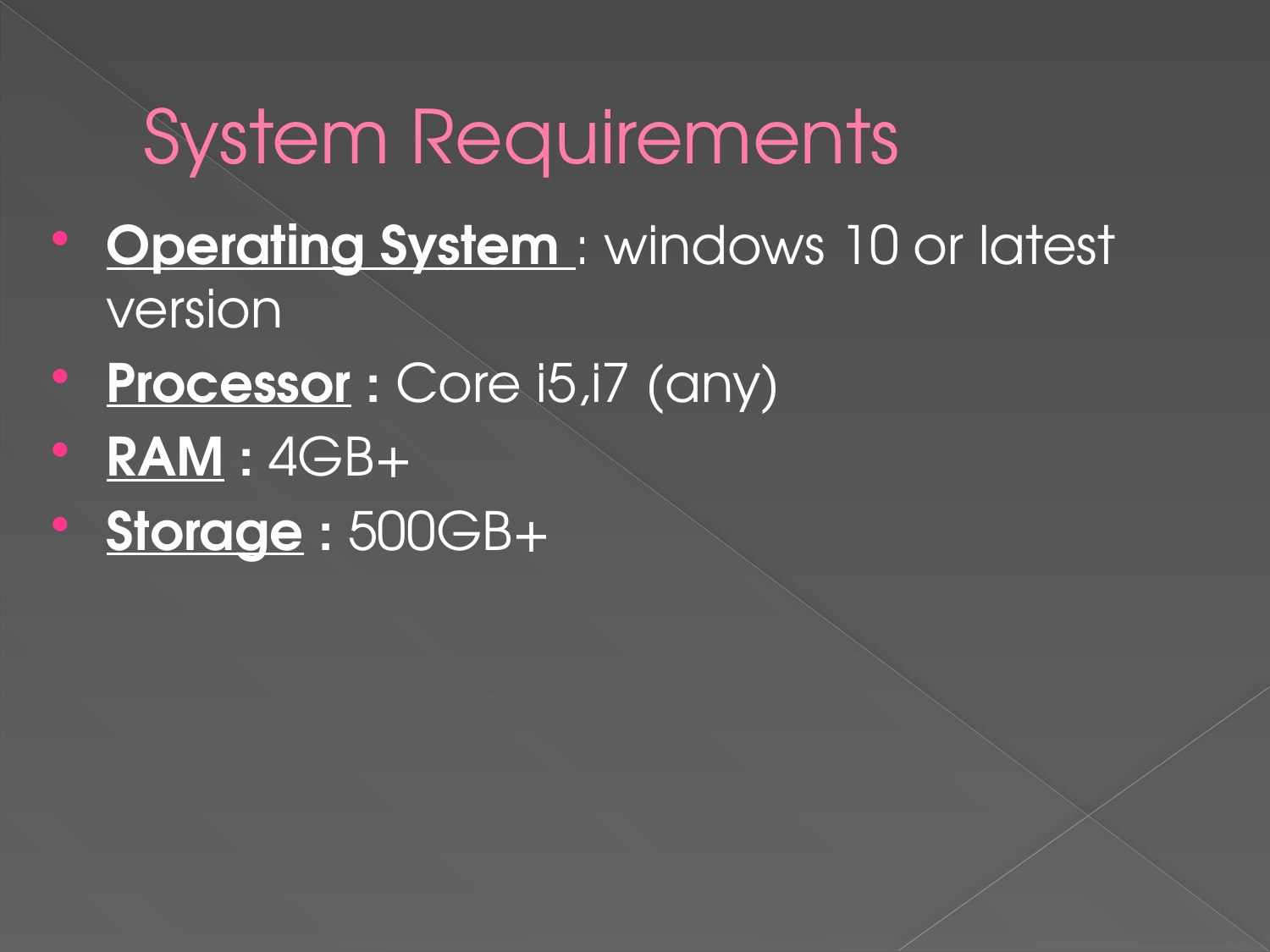

# System Requirements
Operating System : windows 10 or latest version
Processor : Core i5,i7 (any)
RAM : 4GB+
Storage : 500GB+